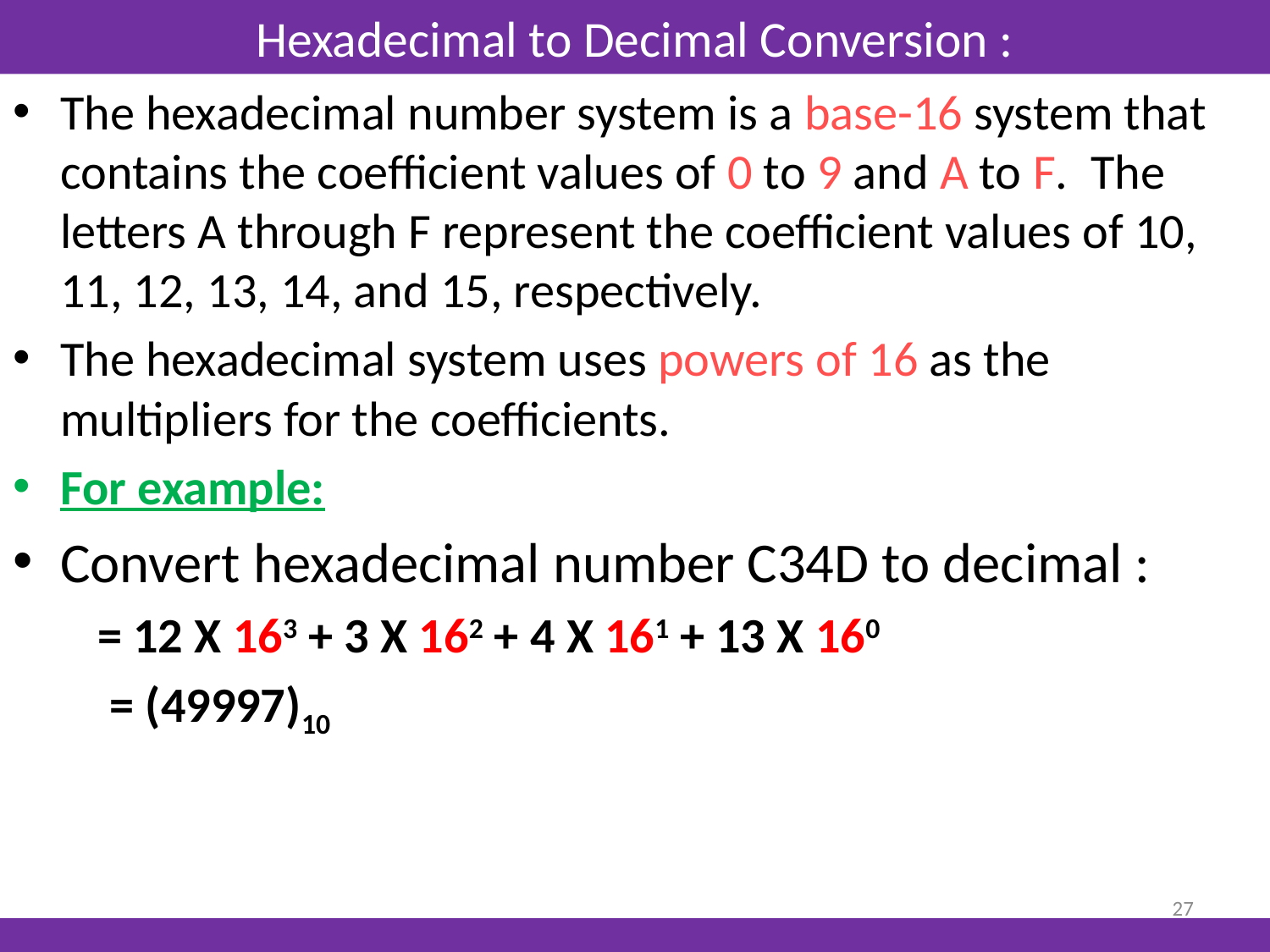

# Hexadecimal to Decimal Conversion :
The hexadecimal number system is a base-16 system that contains the coefficient values of 0 to 9 and A to F.  The letters A through F represent the coefficient values of 10, 11, 12, 13, 14, and 15, respectively.
The hexadecimal system uses powers of 16 as the multipliers for the coefficients.
For example:
Convert hexadecimal number C34D to decimal :
   = 12 X 163 + 3 X 162 + 4 X 161 + 13 X 160
   = (49997)10

27